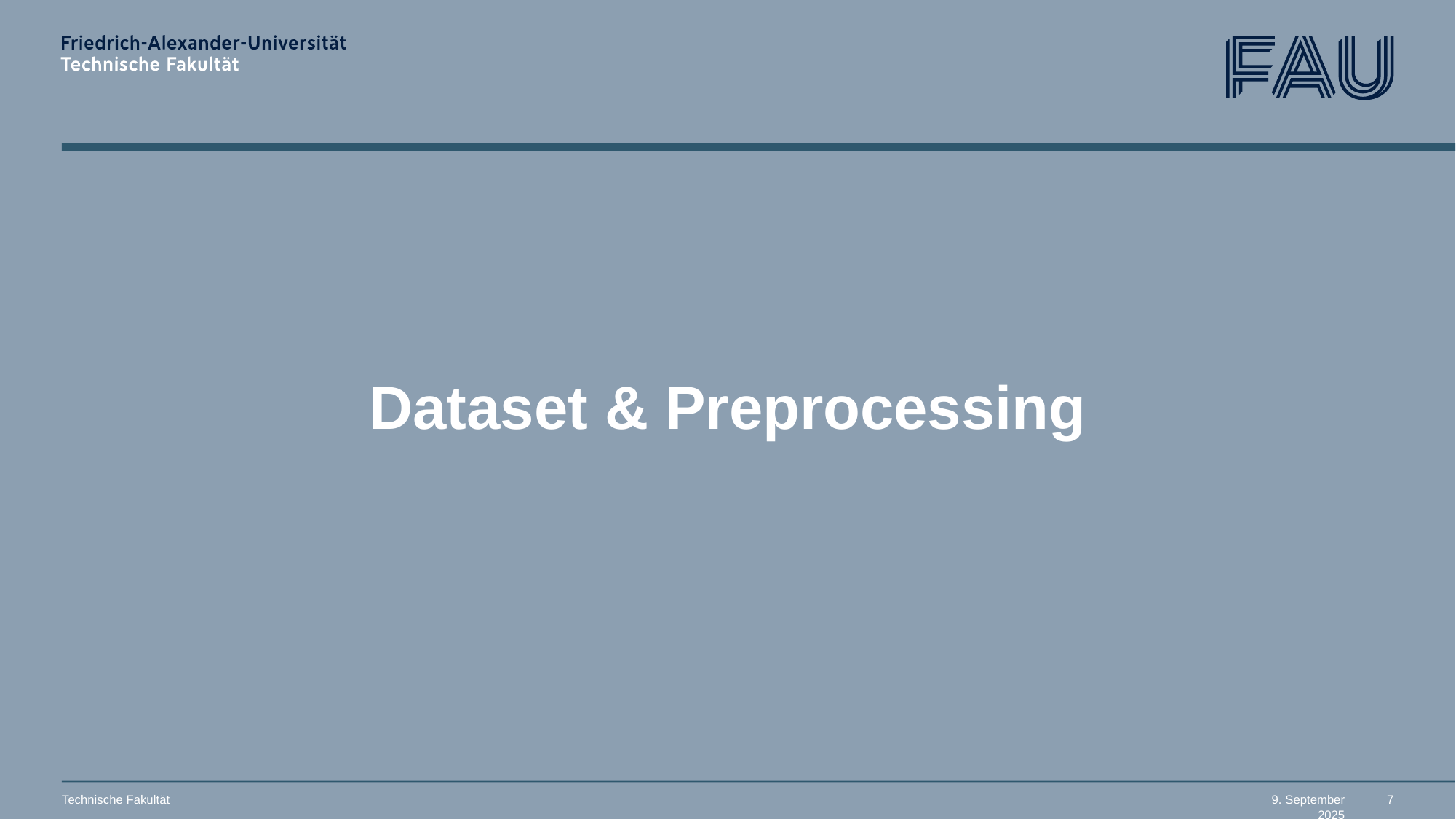

# Dataset & Preprocessing
Technische Fakultät
9. September 2025
7